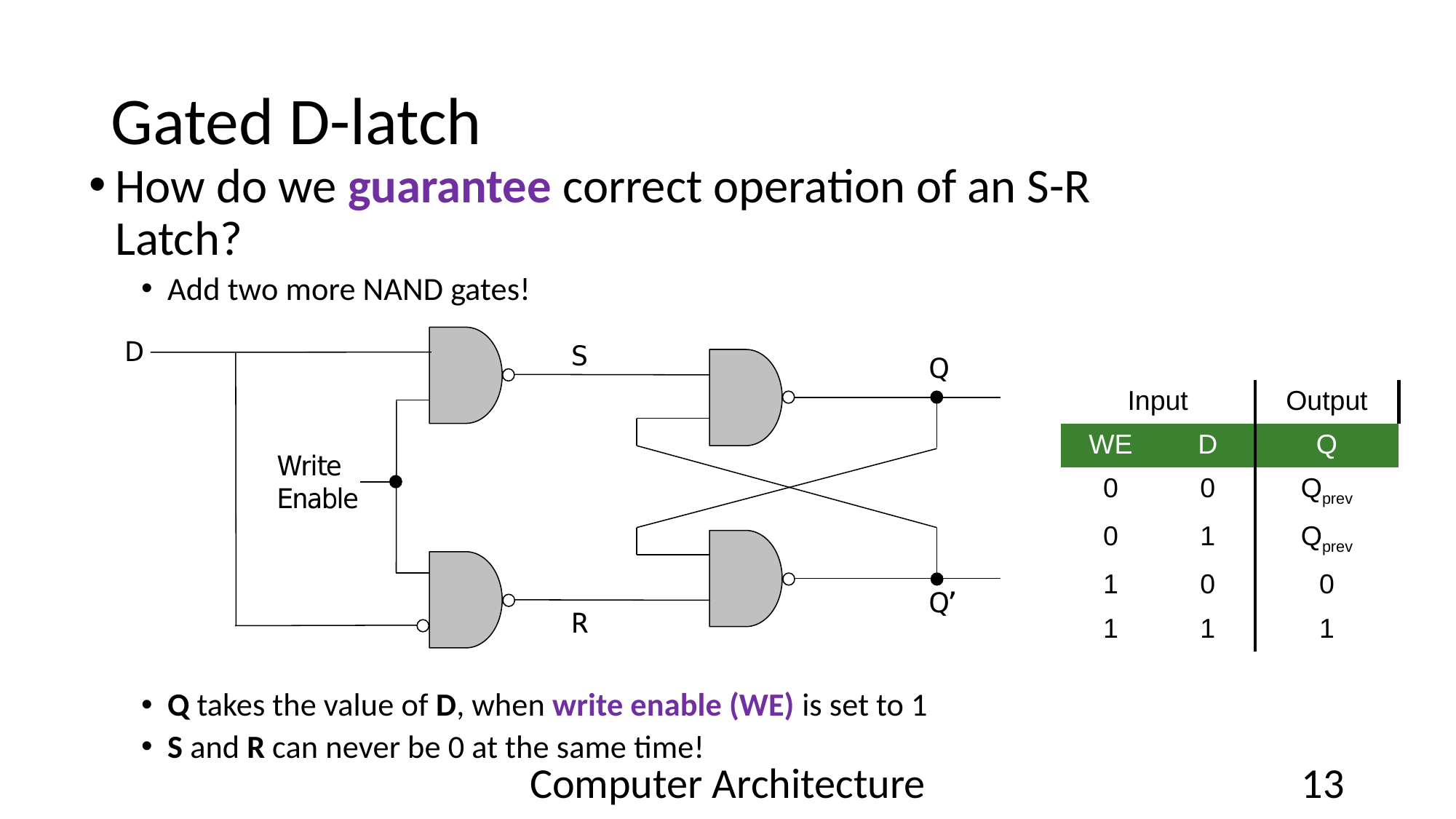

# Gated D-latch
How do we guarantee correct operation of an S-R Latch?
Add two more NAND gates!

Q takes the value of D, when write enable (WE) is set to 1
S and R can never be 0 at the same time!

D
S
Q

Write
Enable

Q’

R

| Input |  | Output |
| --- | --- | --- |
| WE | D | Q |
| 0 | 0 | Qprev |
| 0 | 1 | Qprev |
| 1 | 0 | 0 |
| 1 | 1 | 1 |
Computer Architecture
13